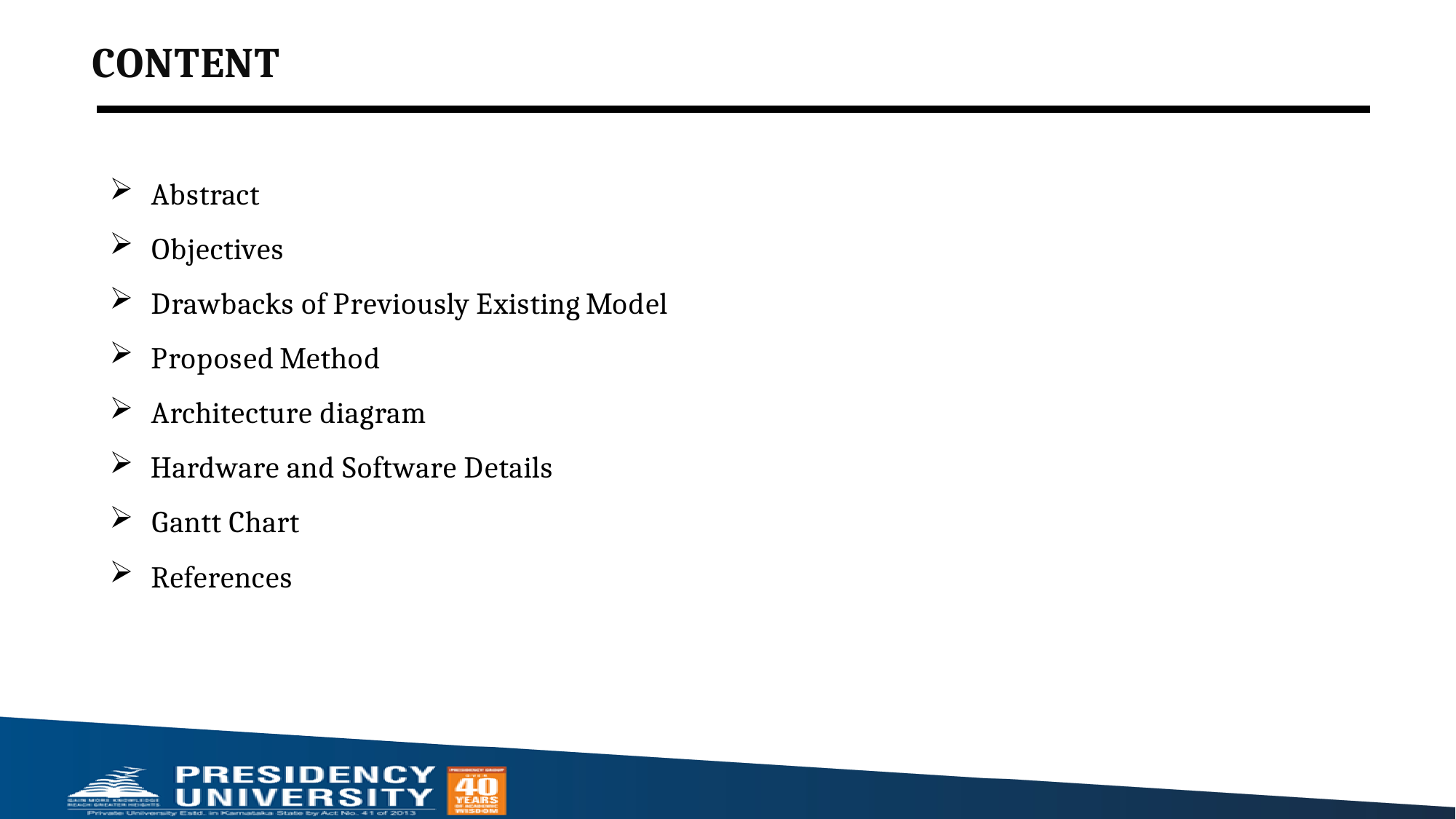

# CONTENT
Abstract
Objectives
Drawbacks of Previously Existing Model
Proposed Method
Architecture diagram
Hardware and Software Details
Gantt Chart
References